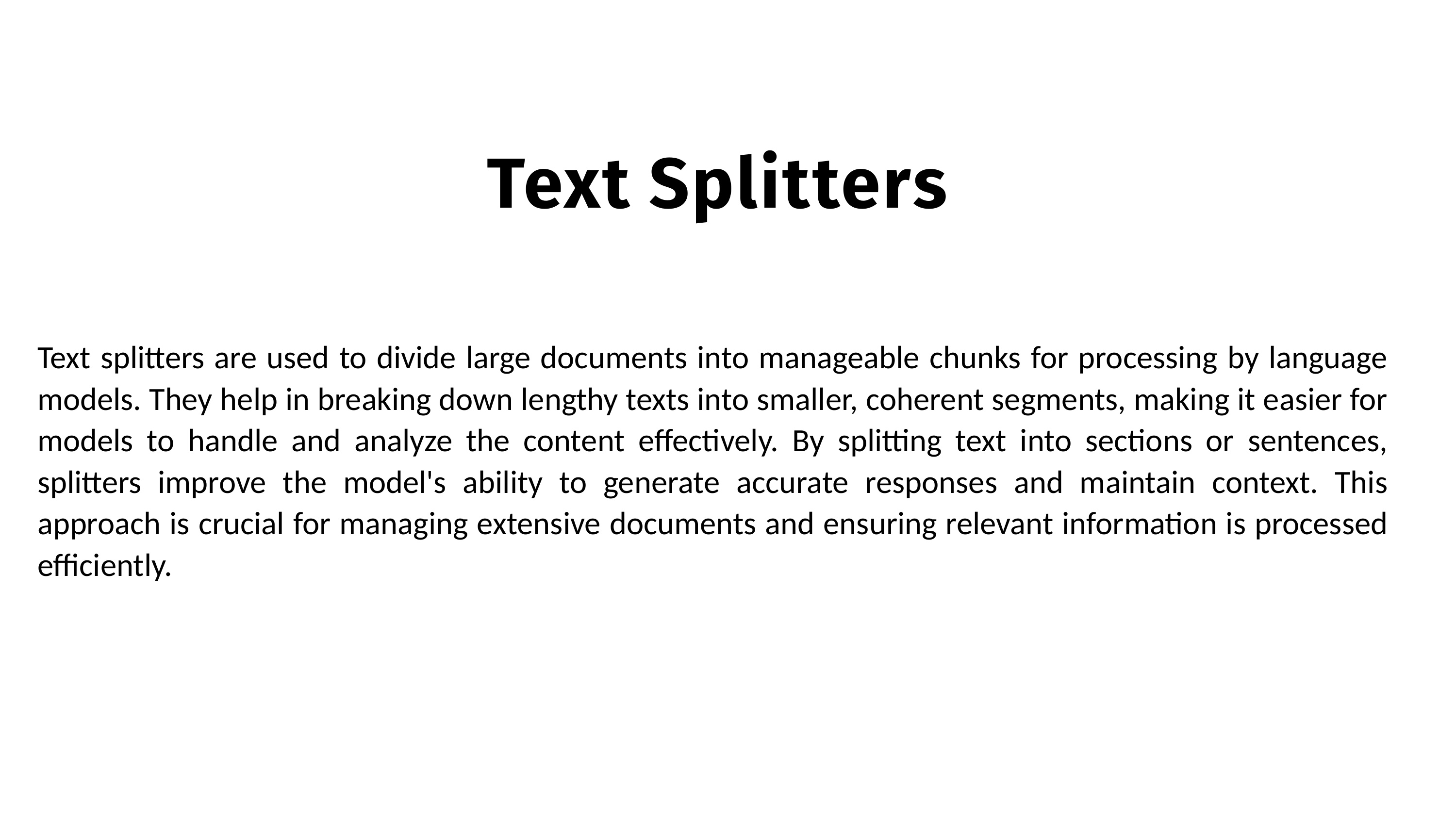

# Text Splitters
Text splitters are used to divide large documents into manageable chunks for processing by language models. They help in breaking down lengthy texts into smaller, coherent segments, making it easier for models to handle and analyze the content effectively. By splitting text into sections or sentences, splitters improve the model's ability to generate accurate responses and maintain context. This approach is crucial for managing extensive documents and ensuring relevant information is processed efficiently.